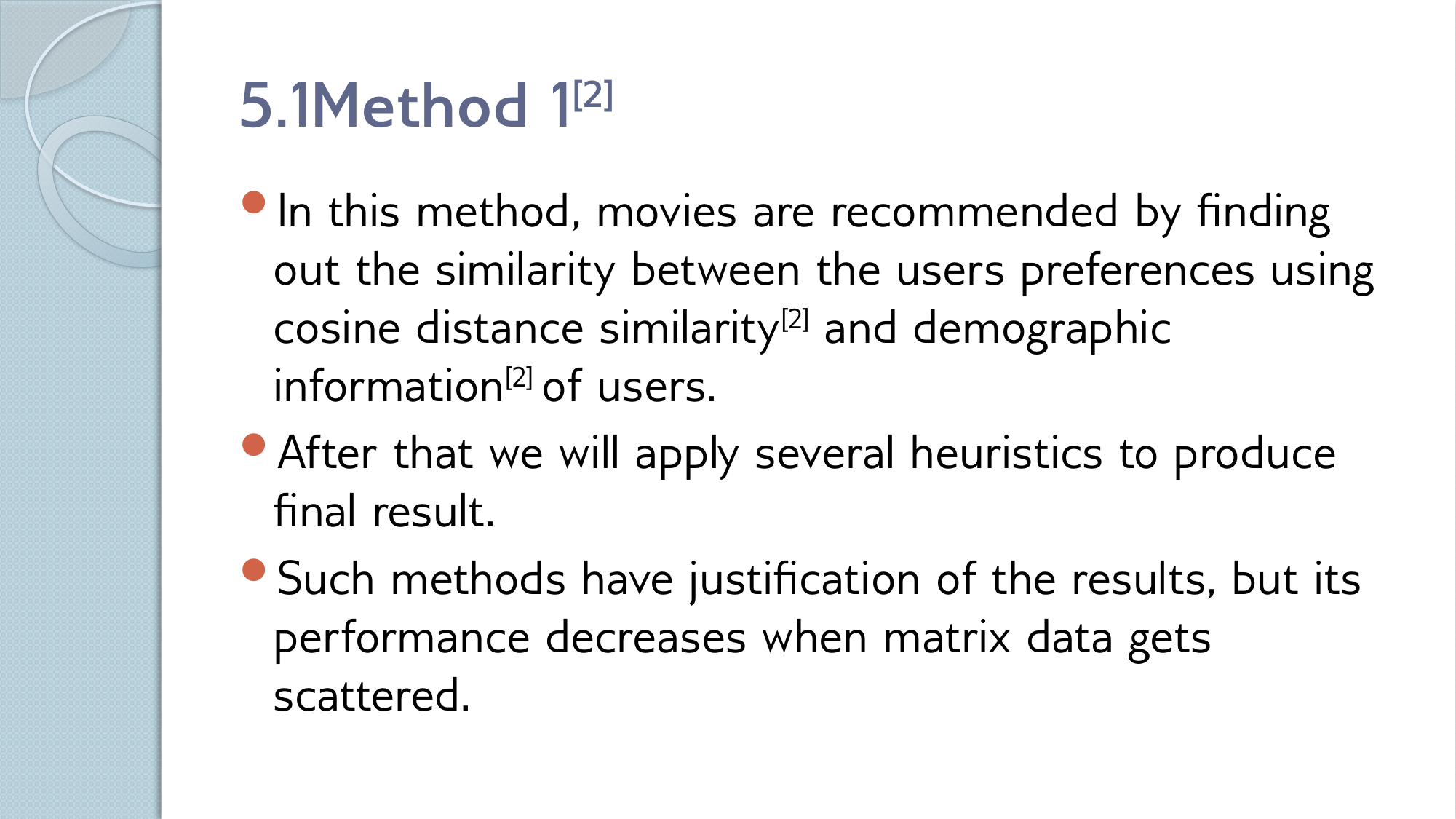

# 5.1Method 1[2]
In this method, movies are recommended by finding out the similarity between the users preferences using cosine distance similarity[2] and demographic information[2] of users.
After that we will apply several heuristics to produce final result.
Such methods have justification of the results, but its performance decreases when matrix data gets scattered.